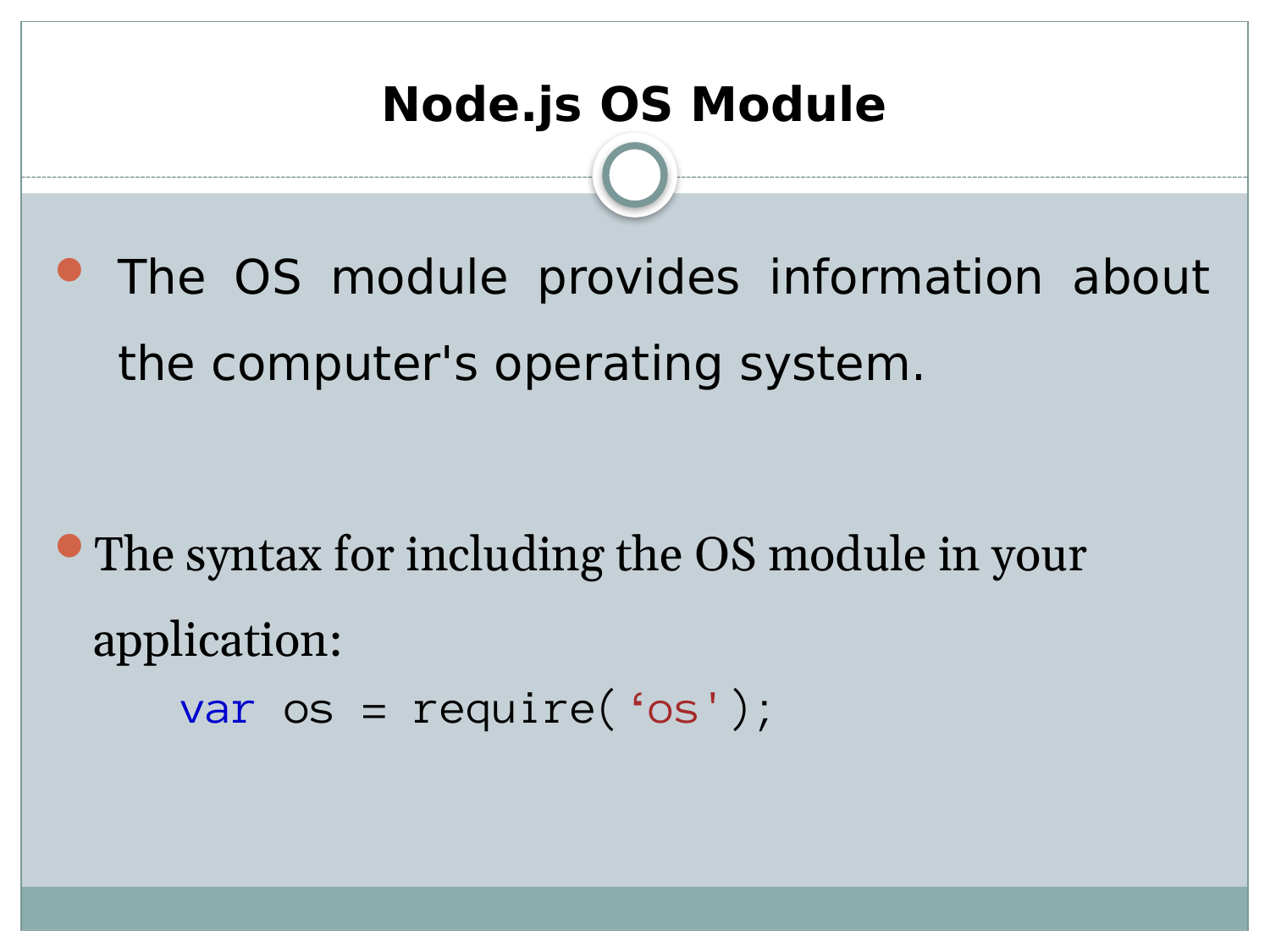

# Node.js OS Module
The OS module provides information about the computer's operating system.

The syntax for including the OS module in your application:
	var os = require(‘os');